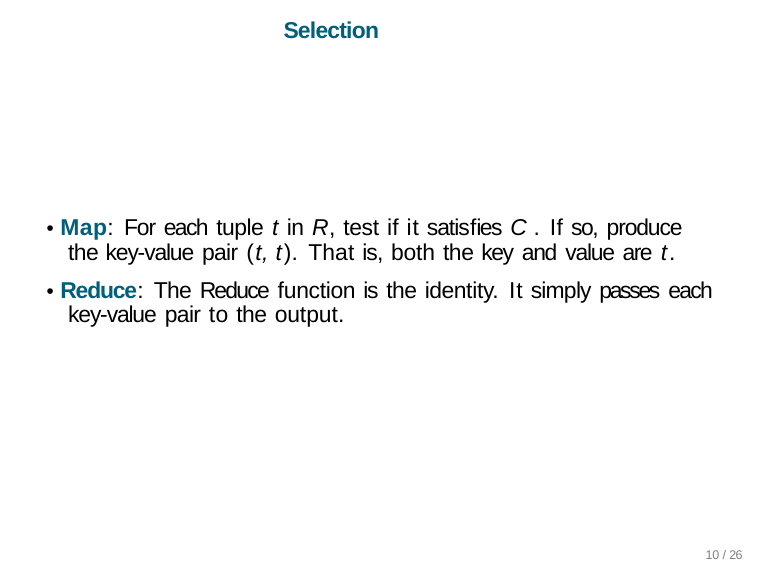

Selection
• Map: For each tuple t in R, test if it satisﬁes C . If so, produce the key-value pair (t, t). That is, both the key and value are t.
• Reduce: The Reduce function is the identity. It simply passes each key-value pair to the output.
10 /26